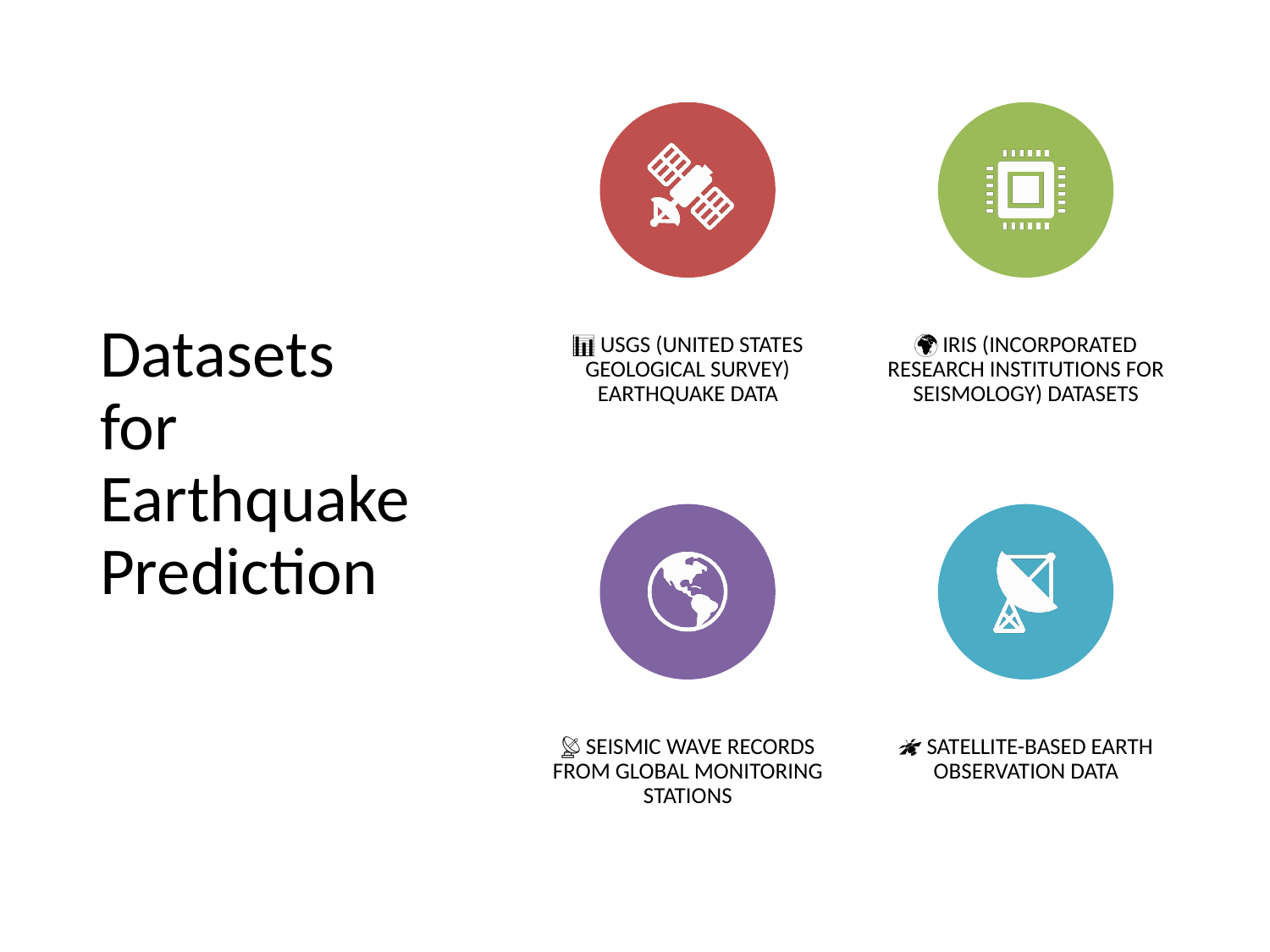

# Datasets for Earthquake Prediction
📊 USGS (United States Geological Survey) earthquake data
🌍 IRIS (Incorporated Research Institutions for Seismology) datasets
📡 Seismic wave records from global monitoring stations
🛰️ Satellite-based earth observation data